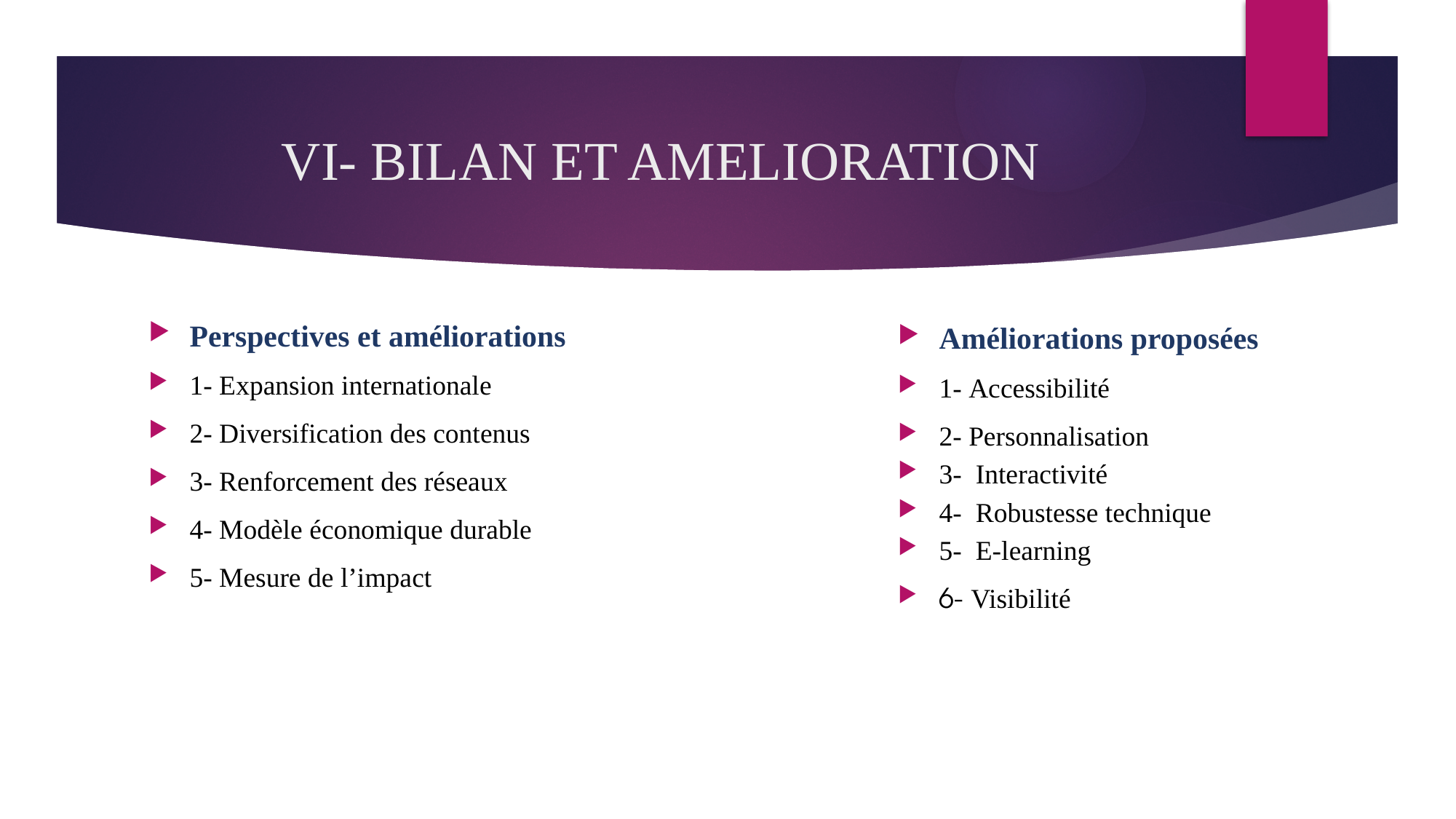

# VI- BILAN ET AMELIORATION
Perspectives et améliorations
1- Expansion internationale
2- Diversification des contenus
3- Renforcement des réseaux
4- Modèle économique durable
5- Mesure de l’impact

Améliorations proposées
1- Accessibilité
2- Personnalisation
3-  Interactivité
4-  Robustesse technique
5-  E-learning
6- Visibilité